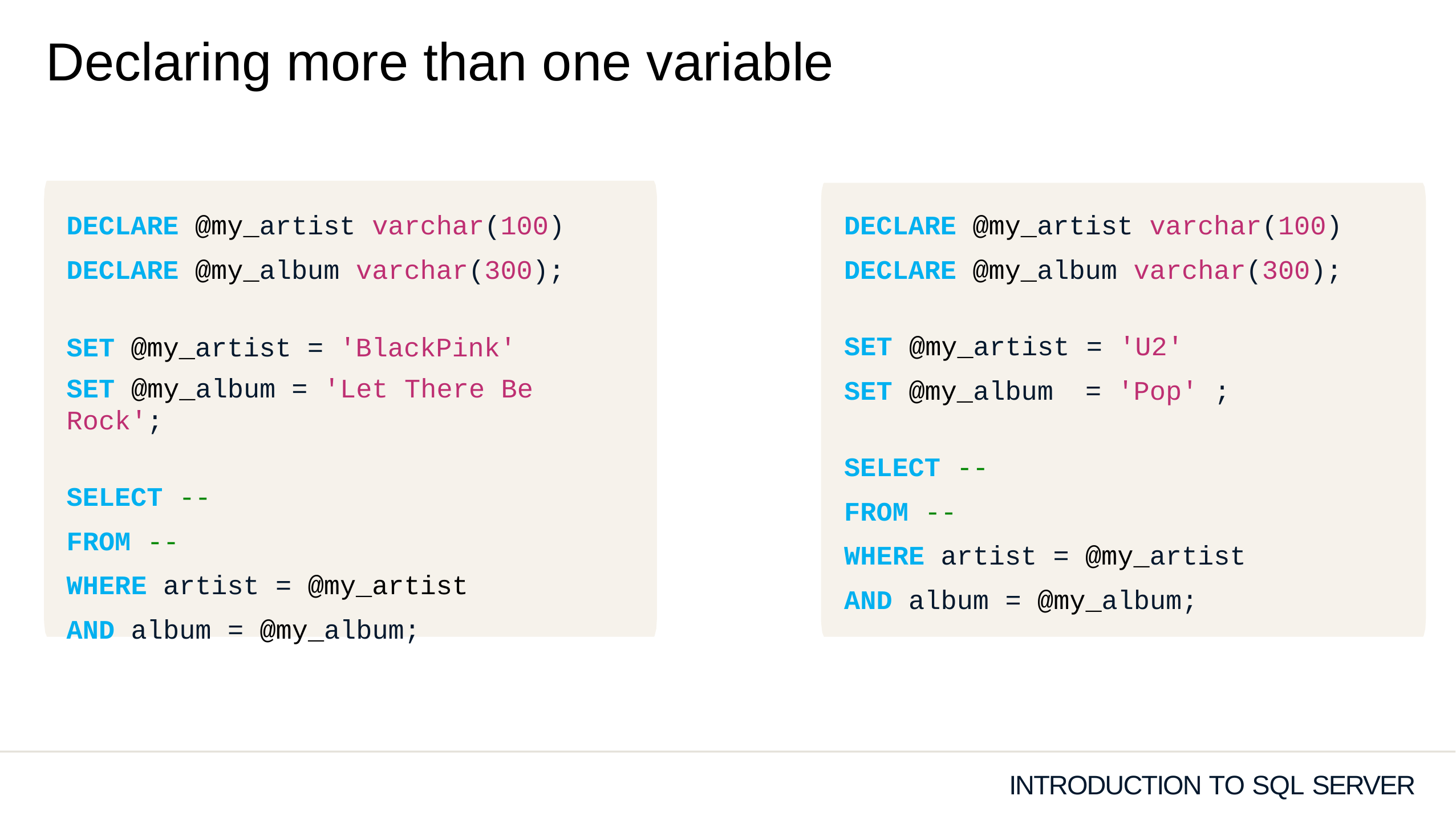

# Declaring more than one variable

DECLARE @my_artist varchar(100)  DECLARE @my_album varchar(300);

SET @my_artist = 'BlackPink'
SET @my_album = 'Let There Be Rock';

SELECT --
FROM --
WHERE artist = @my_artist
AND album = @my_album;
DECLARE @my_artist varchar(100)  DECLARE @my_album varchar(300);

SET @my_artist = 'U2'
SET @my_album  = 'Pop' ;

SELECT --
FROM --
WHERE artist = @my_artist
AND album = @my_album;
INTRODUCTION TO SQL SERVER